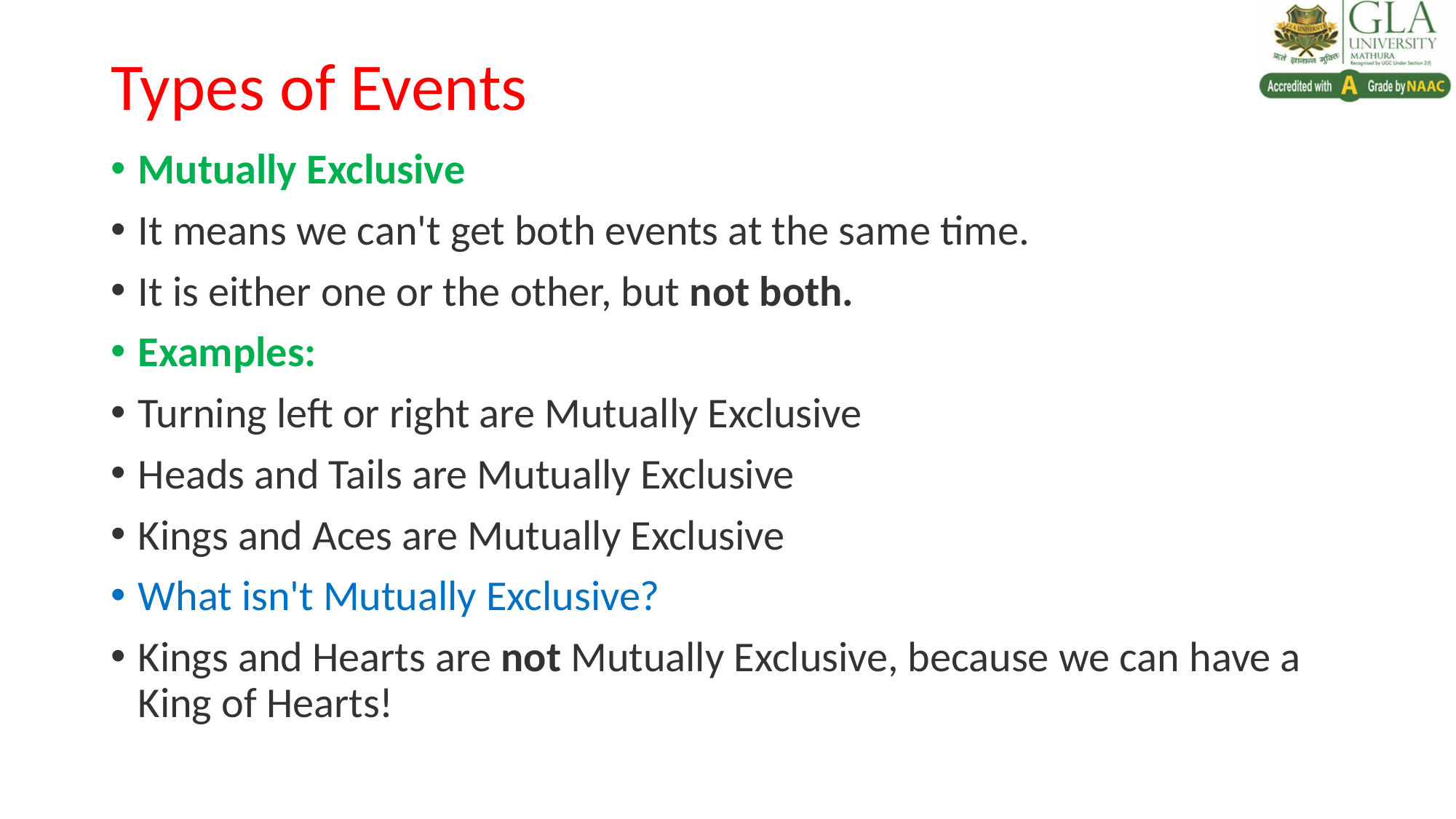

# Types of Events
Mutually Exclusive
It means we can't get both events at the same time.
It is either one or the other, but not both.
Examples:
Turning left or right are Mutually Exclusive
Heads and Tails are Mutually Exclusive
Kings and Aces are Mutually Exclusive
What isn't Mutually Exclusive?
Kings and Hearts are not Mutually Exclusive, because we can have a King of Hearts!